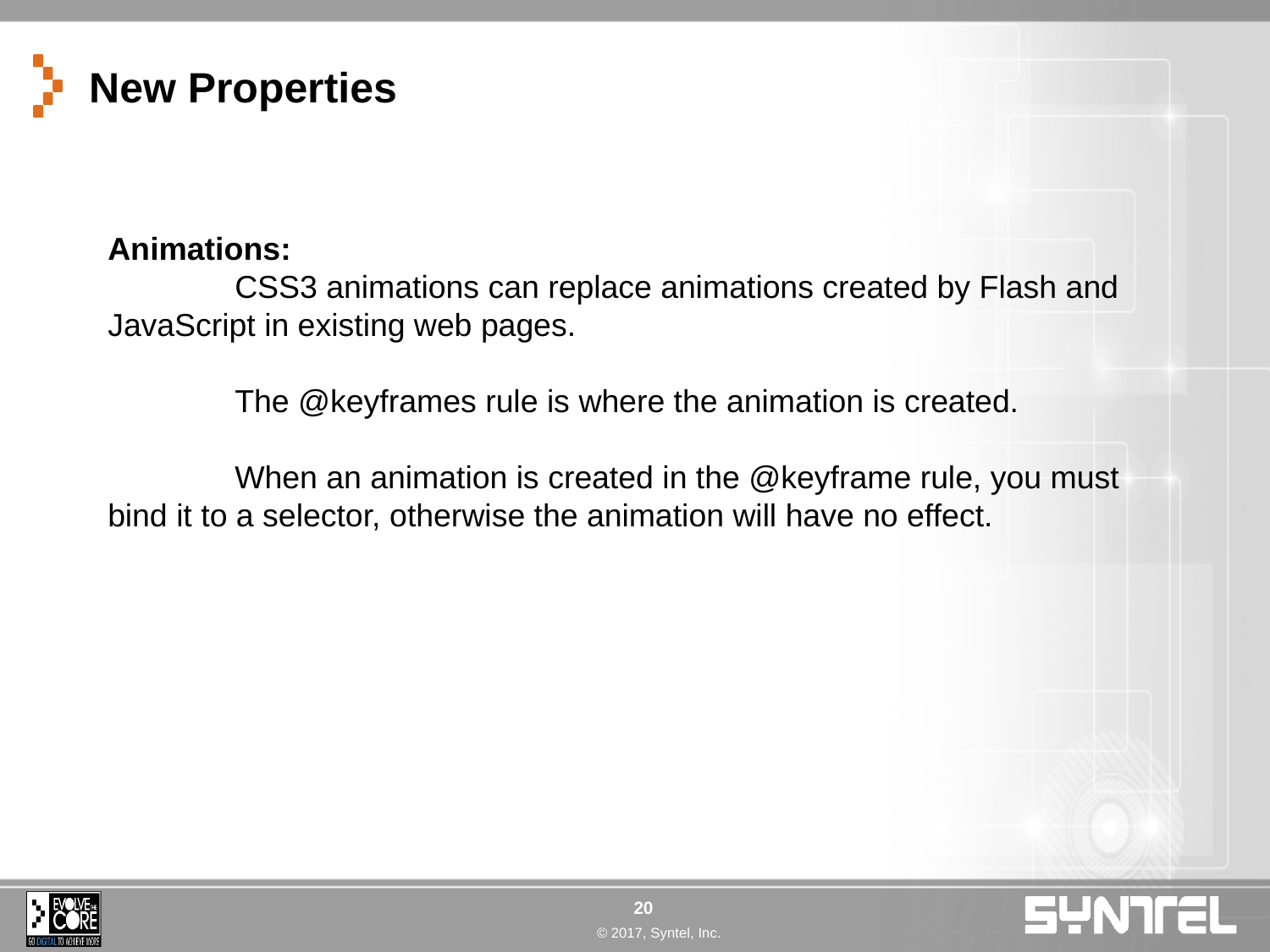

# New Properties
Animations:
	CSS3 animations can replace animations created by Flash and JavaScript in existing web pages.

	The @keyframes rule is where the animation is created.

	When an animation is created in the @keyframe rule, you must bind it to a selector, otherwise the animation will have no effect.